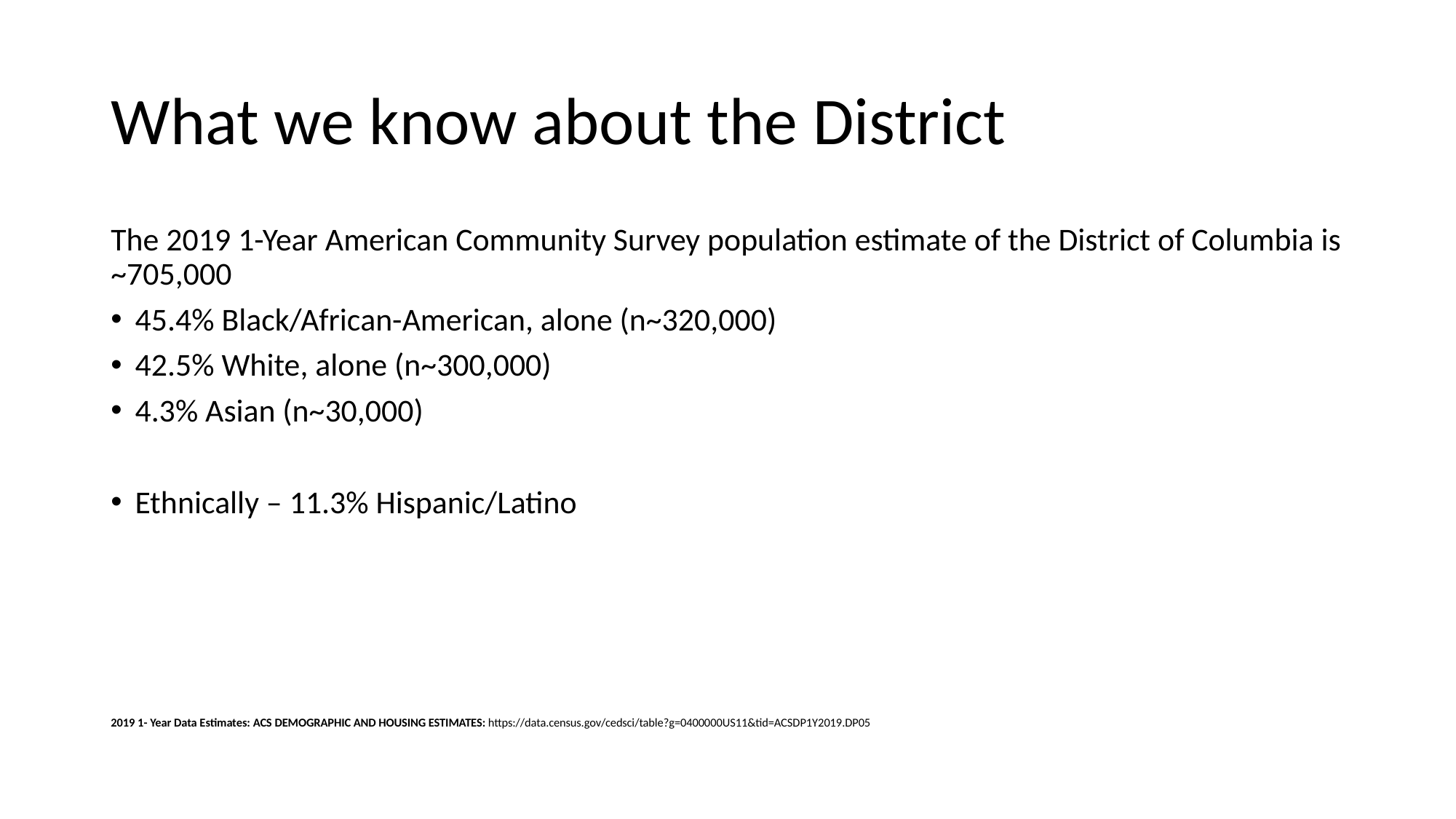

# What we know about the District
The 2019 1-Year American Community Survey population estimate of the District of Columbia is ~705,000
45.4% Black/African-American, alone (n~320,000)
42.5% White, alone (n~300,000)
4.3% Asian (n~30,000)

Ethnically – 11.3% Hispanic/Latino

2019 1- Year Data Estimates: ACS DEMOGRAPHIC AND HOUSING ESTIMATES: https://data.census.gov/cedsci/table?g=0400000US11&tid=ACSDP1Y2019.DP05